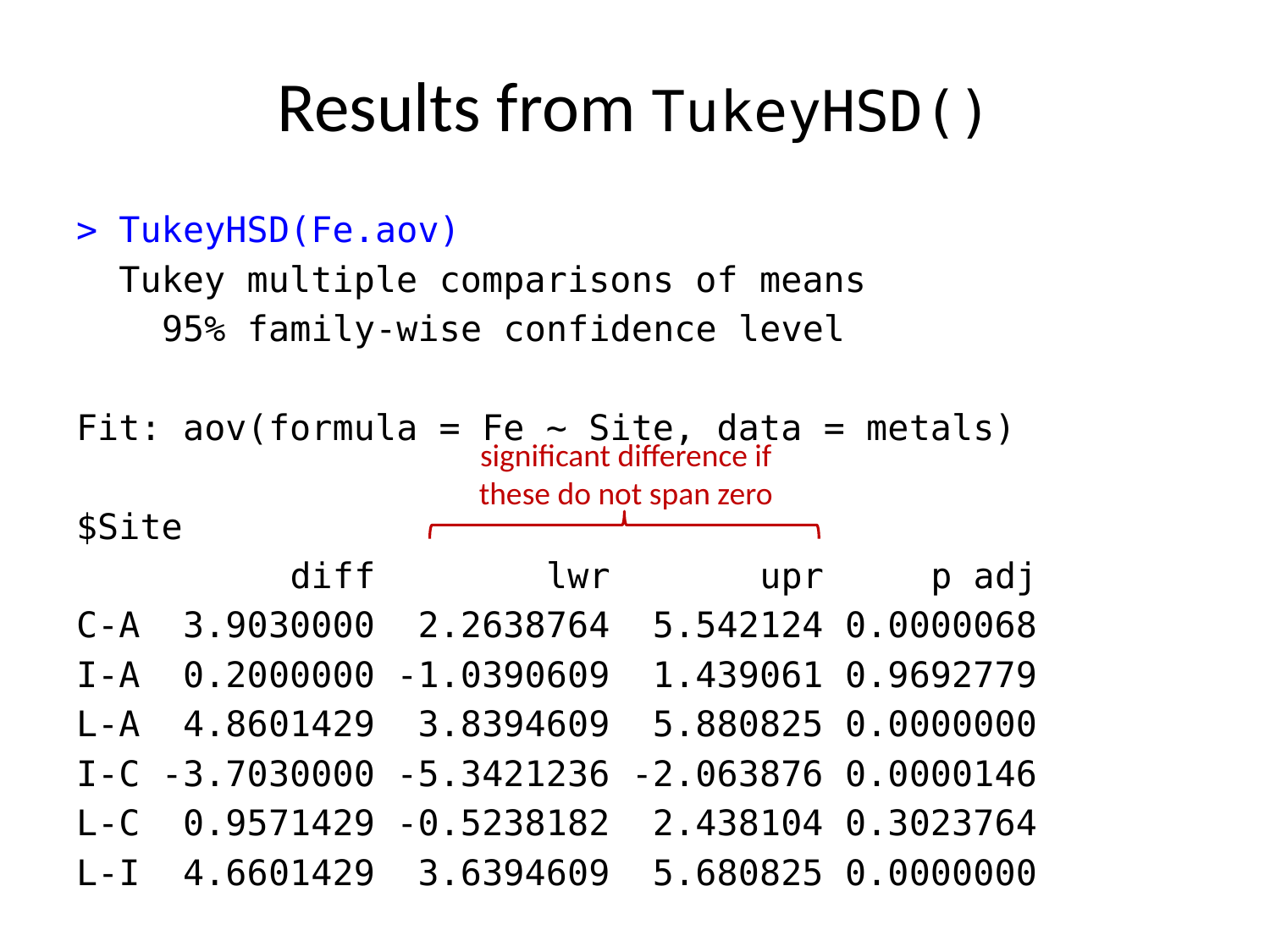

# Results from TukeyHSD()
> TukeyHSD(Fe.aov)
  Tukey multiple comparisons of means
    95% family-wise confidence level

Fit: aov(formula = Fe ~ Site, data = metals)

$Site
          diff        lwr       upr     p adj
C-A  3.9030000  2.2638764  5.542124 0.0000068
I-A  0.2000000 -1.0390609  1.439061 0.9692779
L-A  4.8601429  3.8394609  5.880825 0.0000000
I-C -3.7030000 -5.3421236 -2.063876 0.0000146
L-C  0.9571429 -0.5238182  2.438104 0.3023764
L-I  4.6601429  3.6394609  5.680825 0.0000000

significant difference if these do not span zero